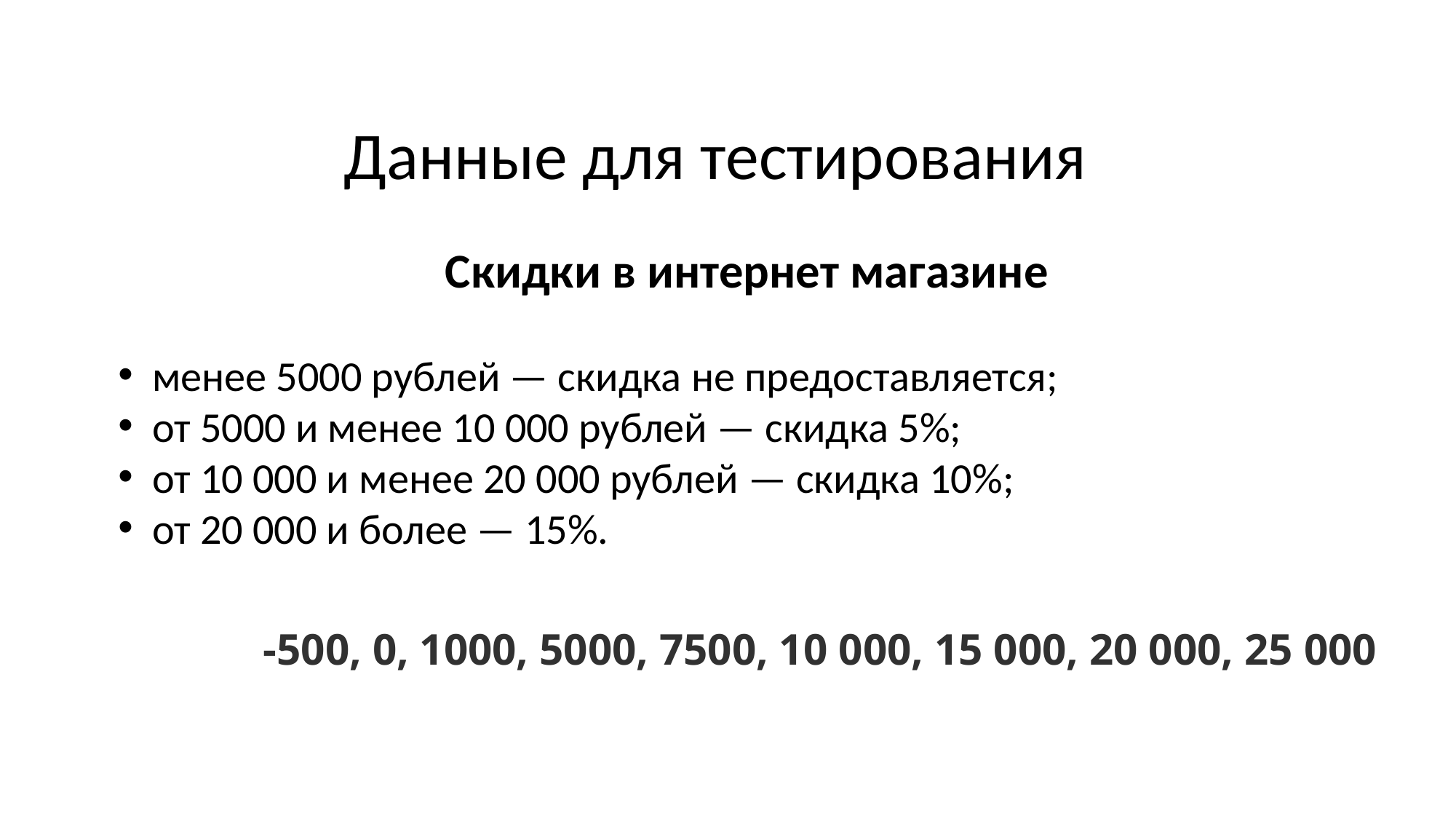

# Данные для тестирования
Скидки в интернет магазине

менее 5000 рублей — скидка не предоставляется;
от 5000 и менее 10 000 рублей — скидка 5%;
от 10 000 и менее 20 000 рублей — скидка 10%;
от 20 000 и более — 15%.
-500, 0, 1000, 5000, 7500, 10 000, 15 000, 20 000, 25 000